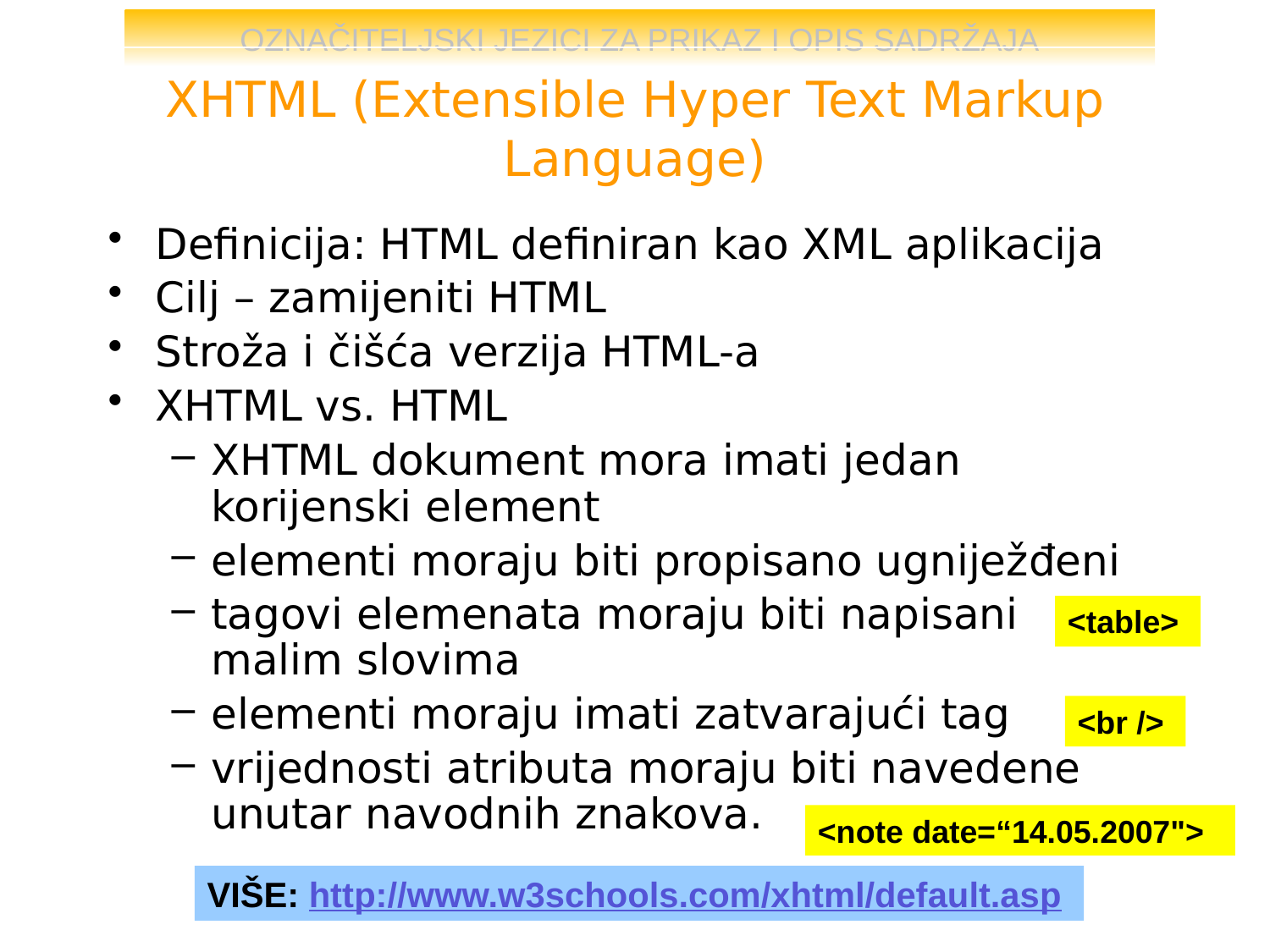

# XHTML (Extensible Hyper Text Markup Language)
Definicija: HTML definiran kao XML aplikacija
Cilj – zamijeniti HTML
Stroža i čišća verzija HTML-a
XHTML vs. HTML
XHTML dokument mora imati jedan korijenski element
elementi moraju biti propisano ugniježđeni
tagovi elemenata moraju biti napisani malim slovima
elementi moraju imati zatvarajući tag
vrijednosti atributa moraju biti navedene unutar navodnih znakova.
<table>
<br />
<note date=“14.05.2007">
VIŠE: http://www.w3schools.com/xhtml/default.asp